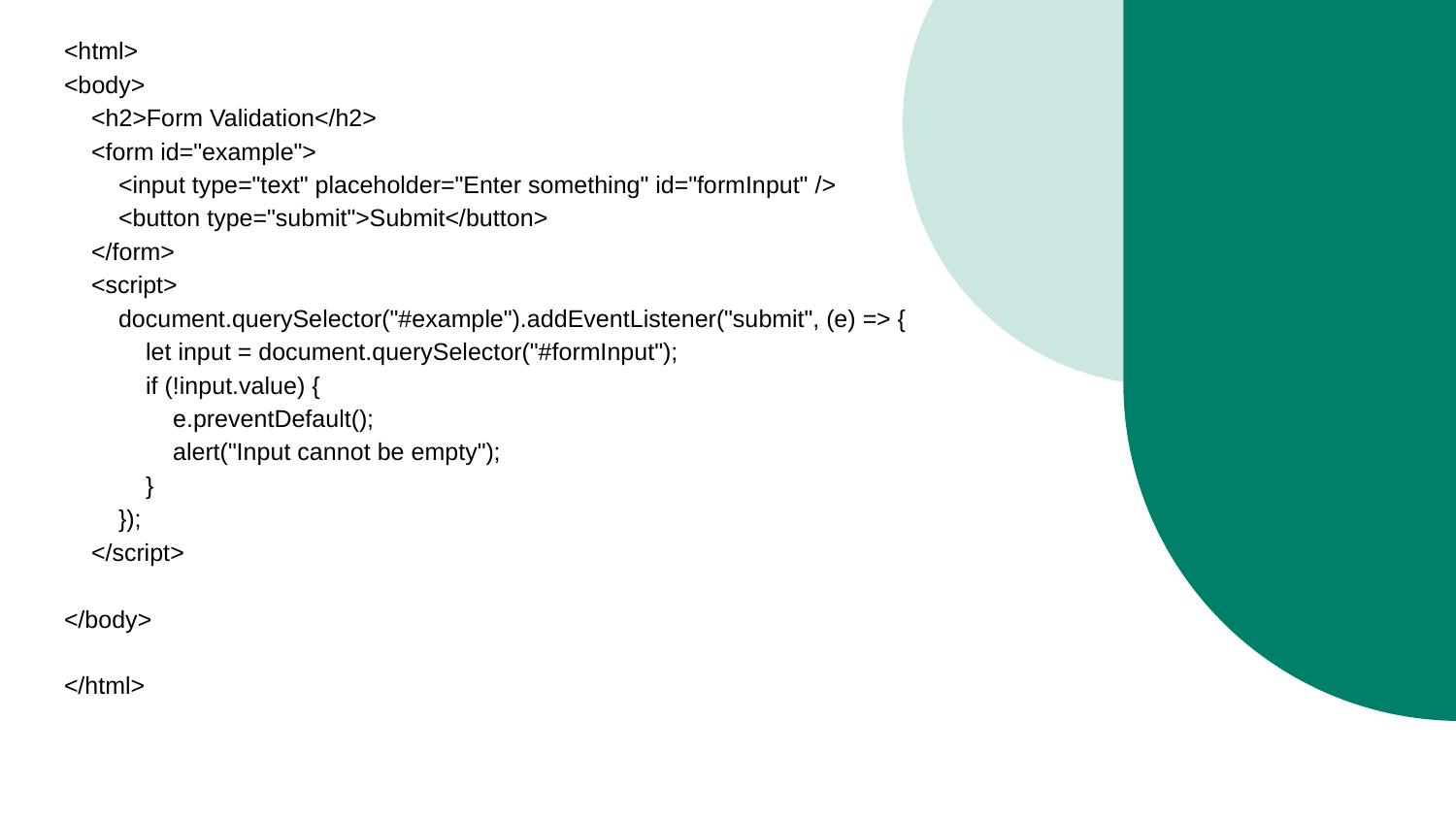

<html>
<body>
    <h2>Form Validation</h2>
    <form id="example">
        <input type="text" placeholder="Enter something" id="formInput" />
        <button type="submit">Submit</button>
    </form>
    <script>
        document.querySelector("#example").addEventListener("submit", (e) => {
            let input = document.querySelector("#formInput");
            if (!input.value) {
                e.preventDefault();
                alert("Input cannot be empty");
            }
        });
    </script>

</body>

</html>